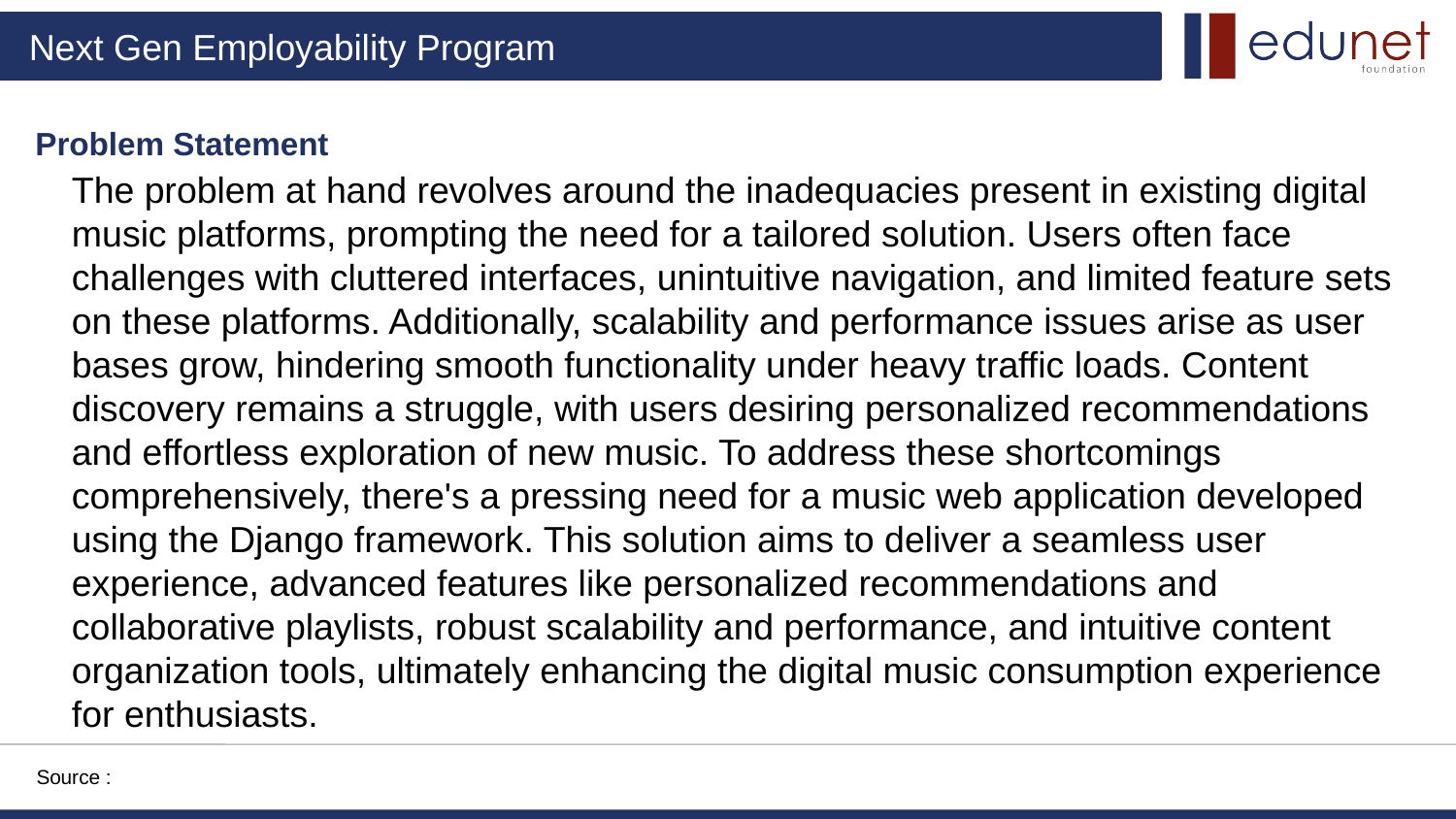

Problem Statement
The problem at hand revolves around the inadequacies present in existing digital music platforms, prompting the need for a tailored solution. Users often face challenges with cluttered interfaces, unintuitive navigation, and limited feature sets on these platforms. Additionally, scalability and performance issues arise as user bases grow, hindering smooth functionality under heavy traffic loads. Content discovery remains a struggle, with users desiring personalized recommendations and effortless exploration of new music. To address these shortcomings comprehensively, there's a pressing need for a music web application developed using the Django framework. This solution aims to deliver a seamless user experience, advanced features like personalized recommendations and collaborative playlists, robust scalability and performance, and intuitive content organization tools, ultimately enhancing the digital music consumption experience for enthusiasts.

Source :